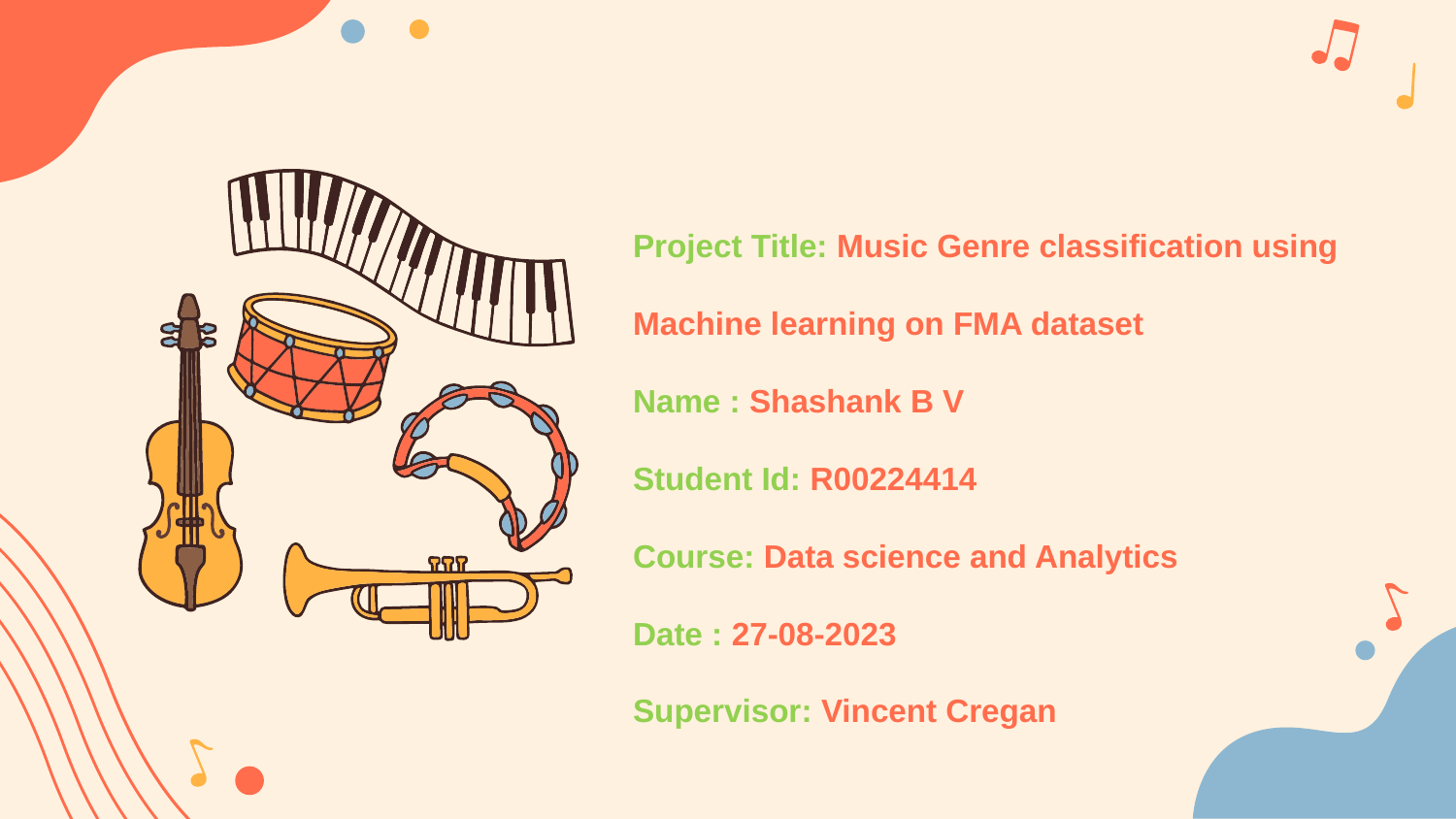

# Project Title: Music Genre classification using Machine learning on FMA dataset Name : Shashank B V Student Id: R00224414 Course: Data science and Analytics Date : 27-08-2023 Supervisor: Vincent Cregan